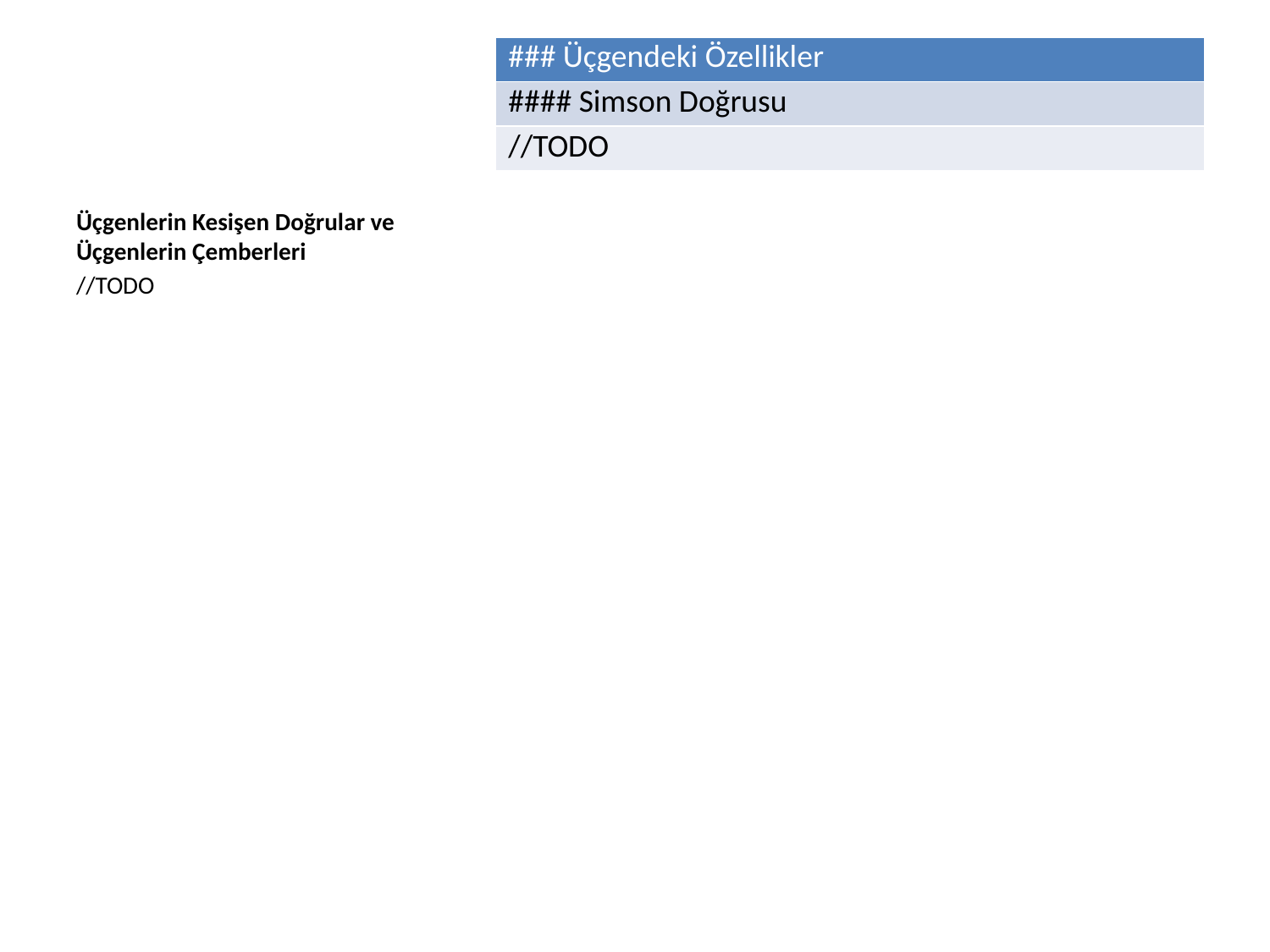

| ### Üçgendeki Özellikler |
| --- |
| #### Simson Doğrusu |
| //TODO |
Üçgenlerin Kesişen Doğrular ve Üçgenlerin Çemberleri
//TODO